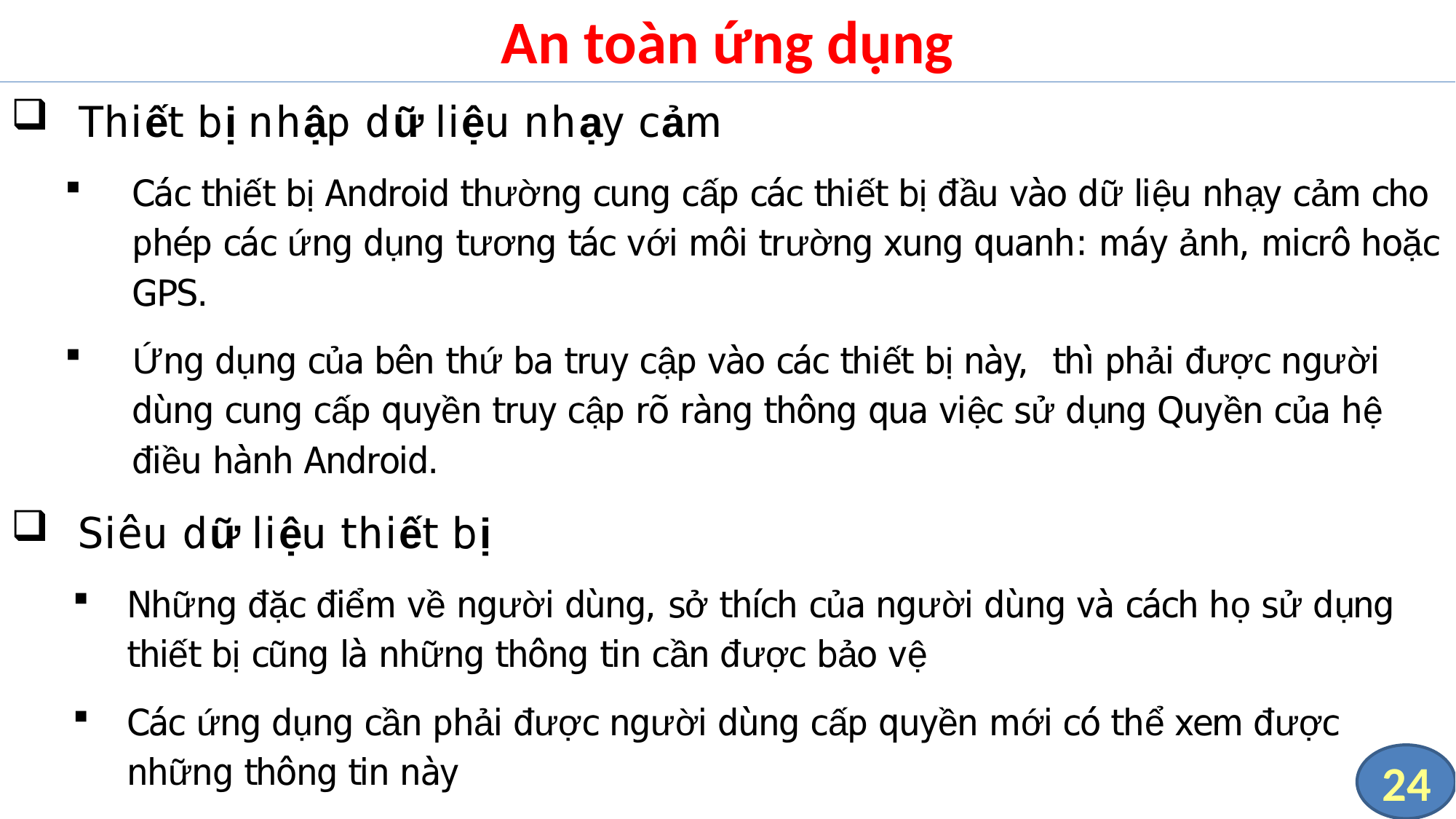

# An toàn ứng dụng
Thiết bị nhập dữ liệu nhạy cảm
Các thiết bị Android thường cung cấp các thiết bị đầu vào dữ liệu nhạy cảm cho phép các ứng dụng tương tác với môi trường xung quanh: máy ảnh, micrô hoặc GPS.
Ứng dụng của bên thứ ba truy cập vào các thiết bị này,  thì phải được người dùng cung cấp quyền truy cập rõ ràng thông qua việc sử dụng Quyền của hệ điều hành Android.
Siêu dữ liệu thiết bị
Những đặc điểm về người dùng, sở thích của người dùng và cách họ sử dụng thiết bị cũng là những thông tin cần được bảo vệ
Các ứng dụng cần phải được người dùng cấp quyền mới có thể xem được những thông tin này
24